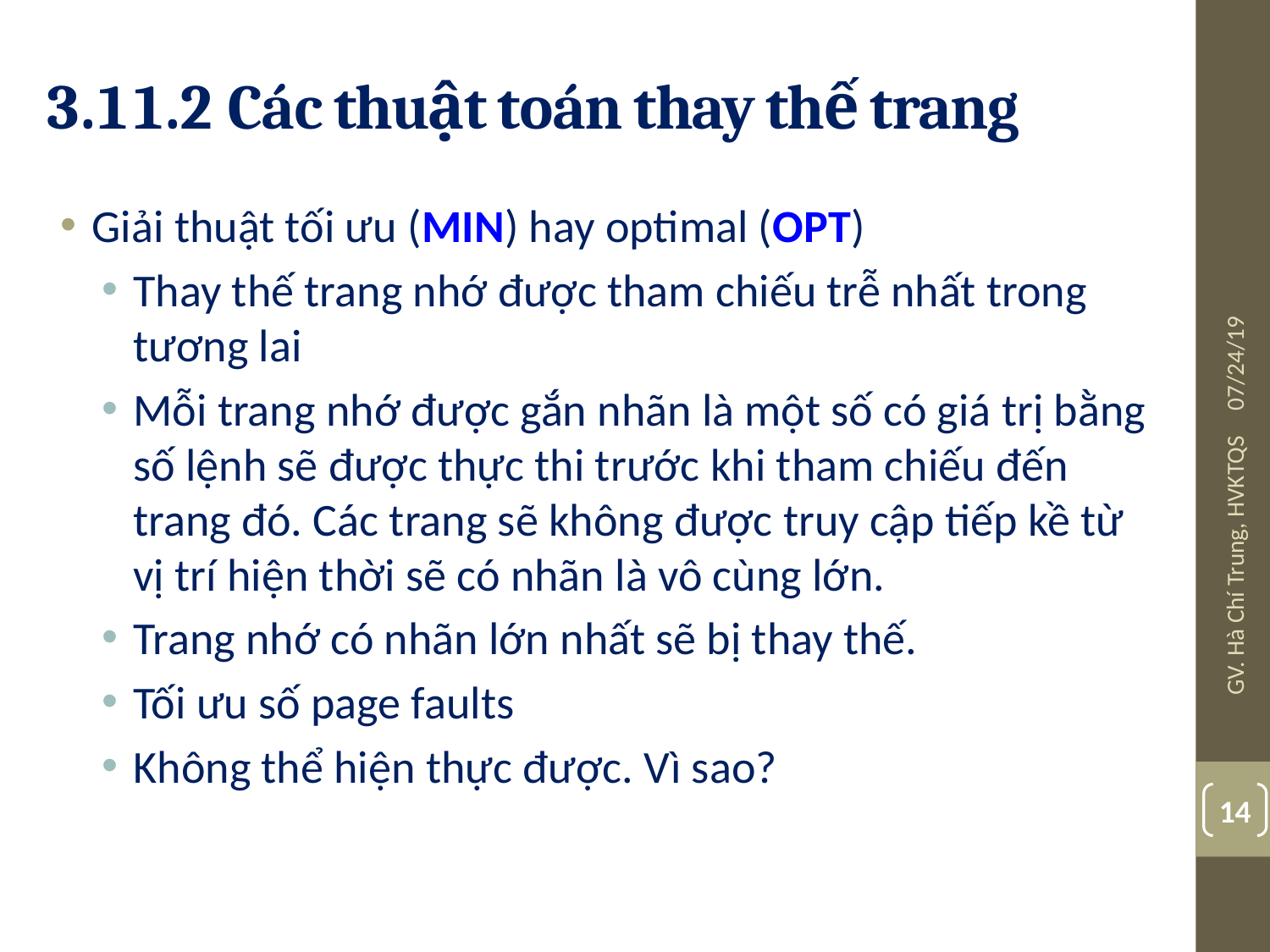

# 3.11.2 Các thuật toán thay thế trang
Giải thuật tối ưu (MIN) hay optimal (OPT)
Thay thế trang nhớ được tham chiếu trễ nhất trong tương lai
Mỗi trang nhớ được gắn nhãn là một số có giá trị bằng số lệnh sẽ được thực thi trước khi tham chiếu đến trang đó. Các trang sẽ không được truy cập tiếp kề từ vị trí hiện thời sẽ có nhãn là vô cùng lớn.
Trang nhớ có nhãn lớn nhất sẽ bị thay thế.
Tối ưu số page faults
Không thể hiện thực được. Vì sao?

07/24/19
GV. Hà Chí Trung, HVKTQS
14